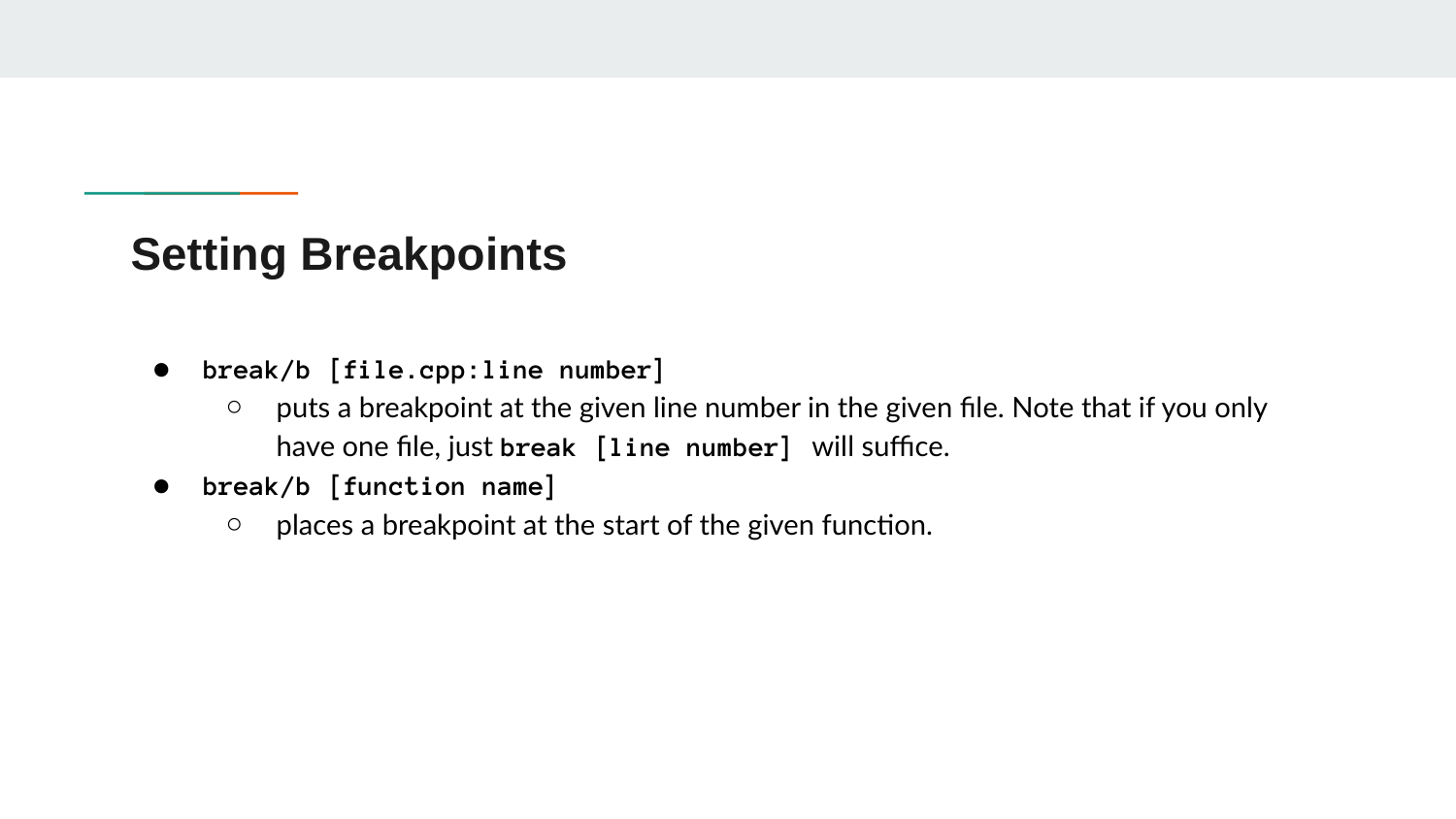

# Setting Breakpoints
break/b [file.cpp:line number]
puts a breakpoint at the given line number in the given file. Note that if you only have one file, just break [line number] will suffice.
break/b [function name]
places a breakpoint at the start of the given function.